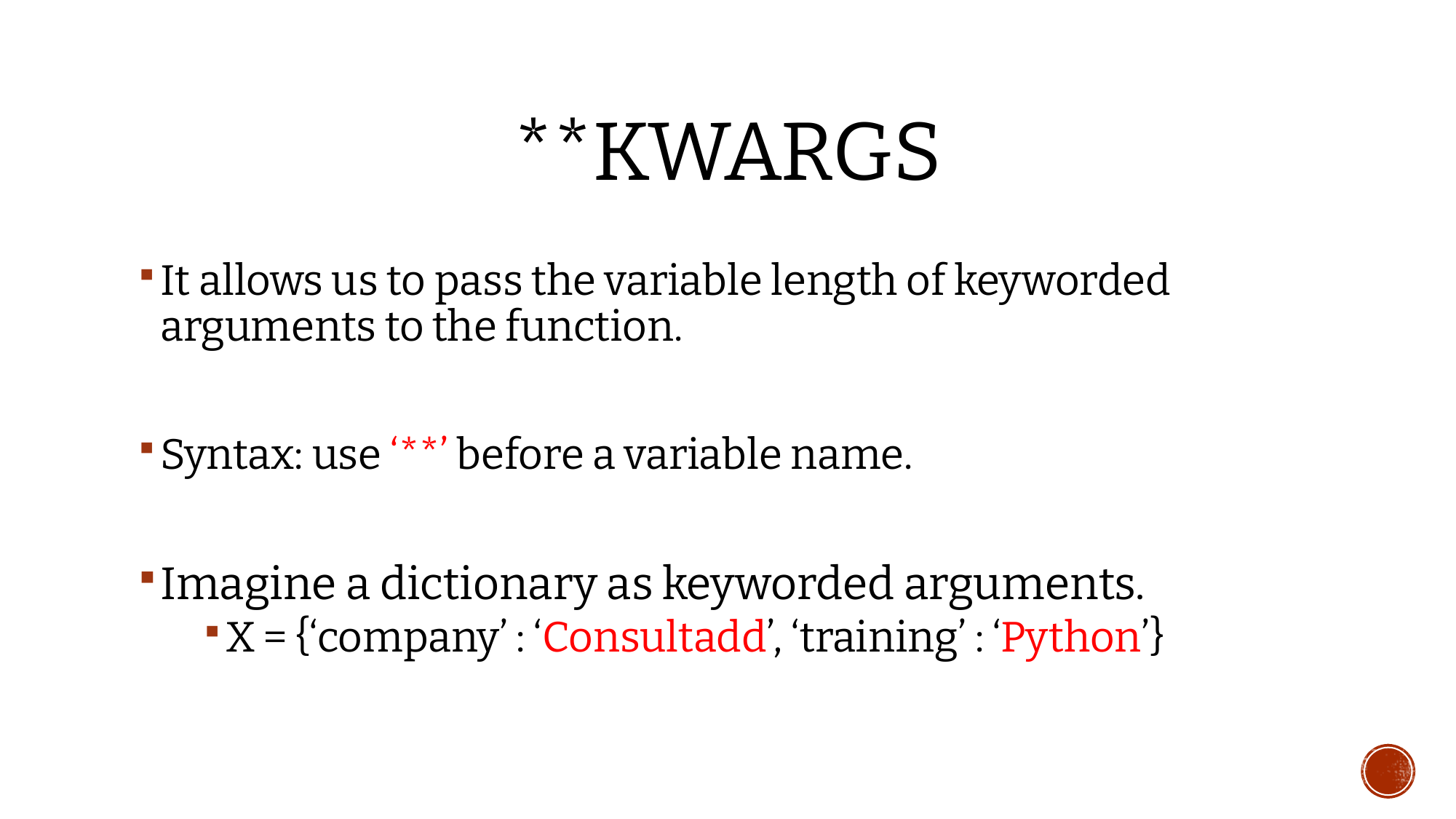

# **kwargs
It allows us to pass the variable length of keyworded arguments to the function.

Syntax: use ‘**’ before a variable name.

Imagine a dictionary as keyworded arguments.
X = {‘company’ : ‘Consultadd’, ‘training’ : ‘Python’}